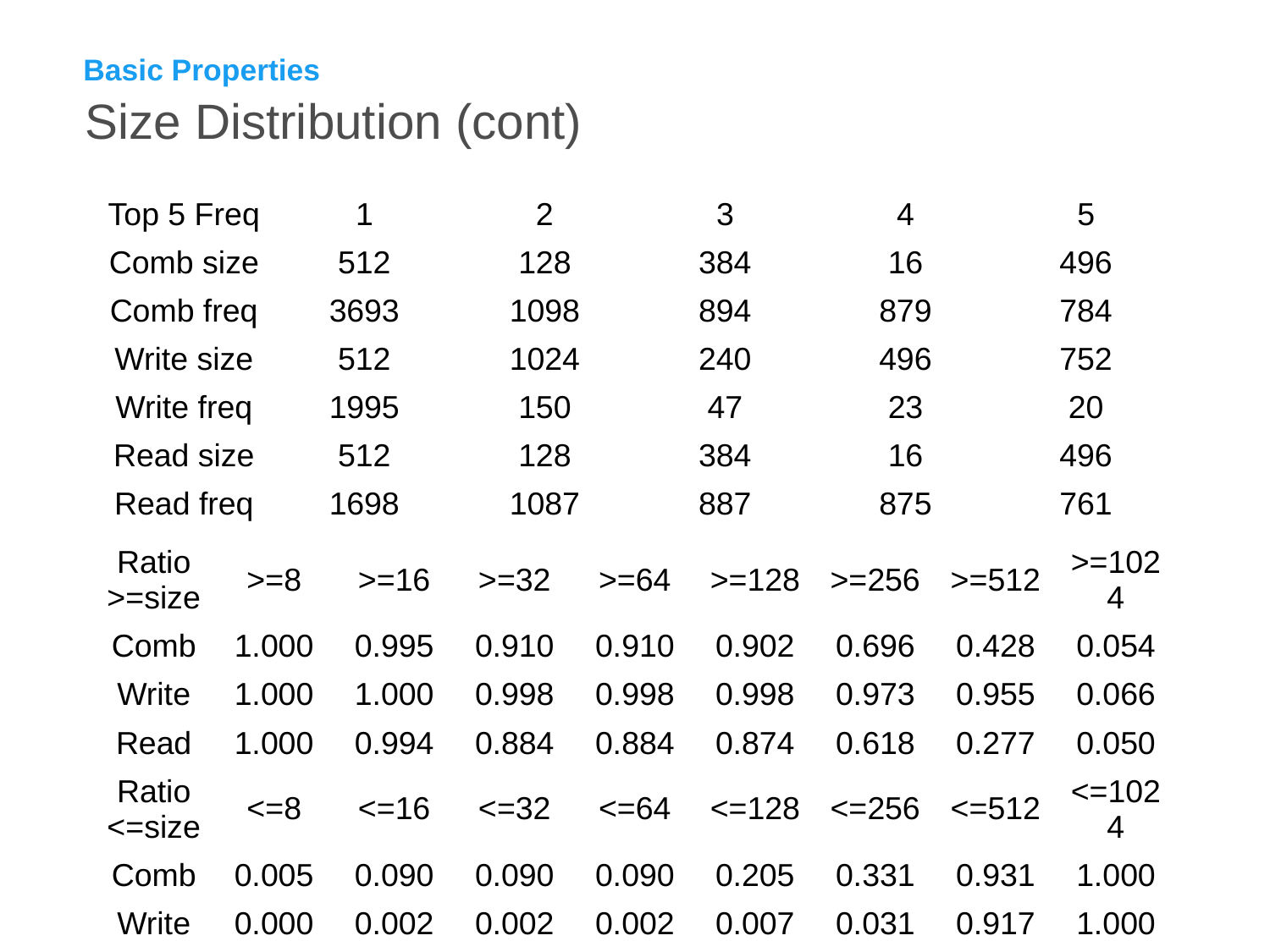

Basic Properties
# Size Distribution (cont)
| Top 5 Freq | 1 | 2 | 3 | 4 | 5 |
| --- | --- | --- | --- | --- | --- |
| Comb size | 512 | 128 | 384 | 16 | 496 |
| Comb freq | 3693 | 1098 | 894 | 879 | 784 |
| Write size | 512 | 1024 | 240 | 496 | 752 |
| Write freq | 1995 | 150 | 47 | 23 | 20 |
| Read size | 512 | 128 | 384 | 16 | 496 |
| Read freq | 1698 | 1087 | 887 | 875 | 761 |
| Ratio >=size | >=8 | >=16 | >=32 | >=64 | >=128 | >=256 | >=512 | >=1024 |
| --- | --- | --- | --- | --- | --- | --- | --- | --- |
| Comb | 1.000 | 0.995 | 0.910 | 0.910 | 0.902 | 0.696 | 0.428 | 0.054 |
| Write | 1.000 | 1.000 | 0.998 | 0.998 | 0.998 | 0.973 | 0.955 | 0.066 |
| Read | 1.000 | 0.994 | 0.884 | 0.884 | 0.874 | 0.618 | 0.277 | 0.050 |
| Ratio <=size | <=8 | <=16 | <=32 | <=64 | <=128 | <=256 | <=512 | <=1024 |
| Comb | 0.005 | 0.090 | 0.090 | 0.090 | 0.205 | 0.331 | 0.931 | 1.000 |
| Write | 0.000 | 0.002 | 0.002 | 0.002 | 0.007 | 0.031 | 0.917 | 1.000 |
| Read | 0.006 | 0.116 | 0.116 | 0.116 | 0.261 | 0.417 | 0.935 | 1.000 |